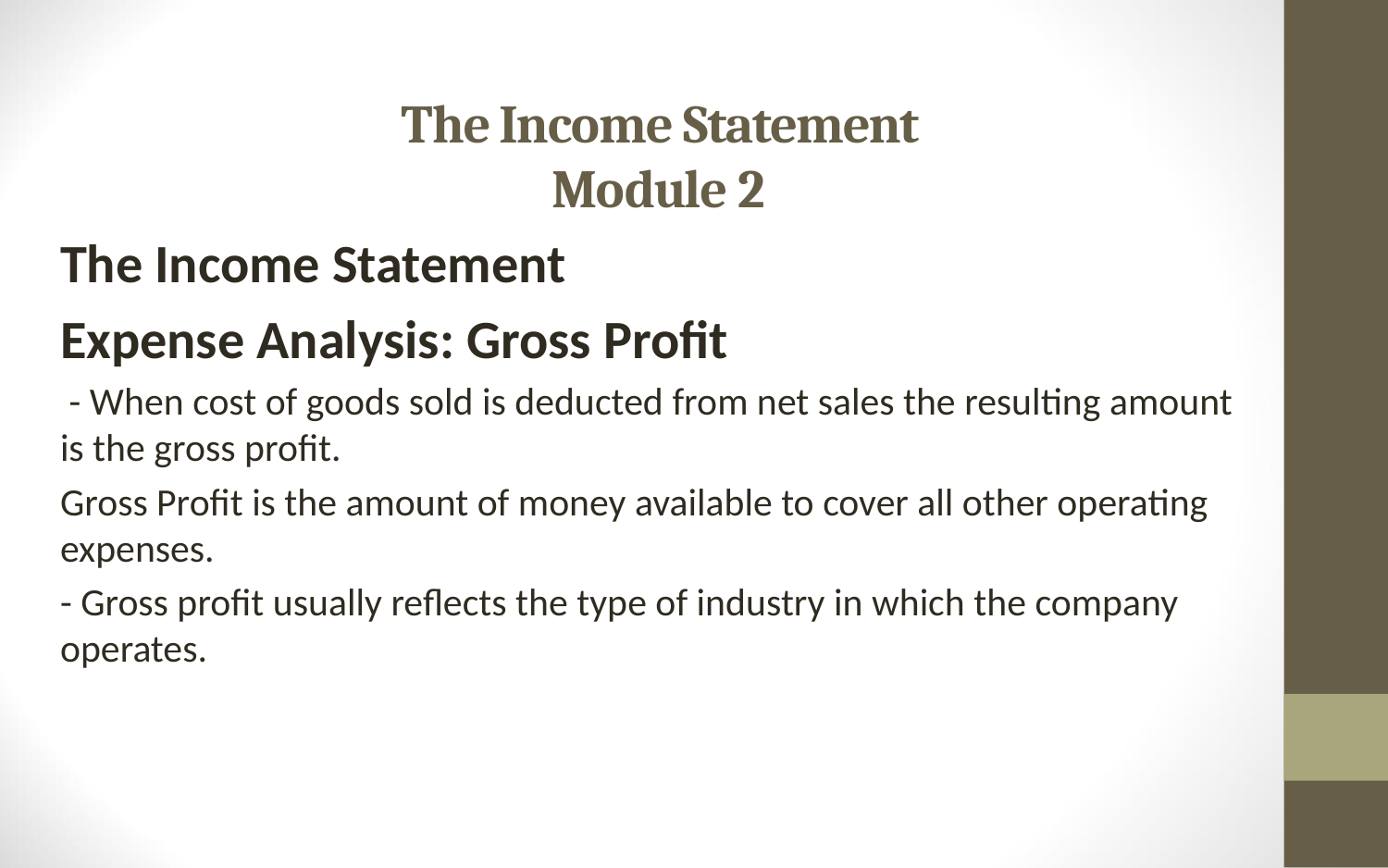

# The Income Statement Module 2
The Income Statement
Expense Analysis: Gross Profit
 - When cost of goods sold is deducted from net sales the resulting amount is the gross profit.
Gross Profit is the amount of money available to cover all other operating expenses.
- Gross profit usually reflects the type of industry in which the company operates.